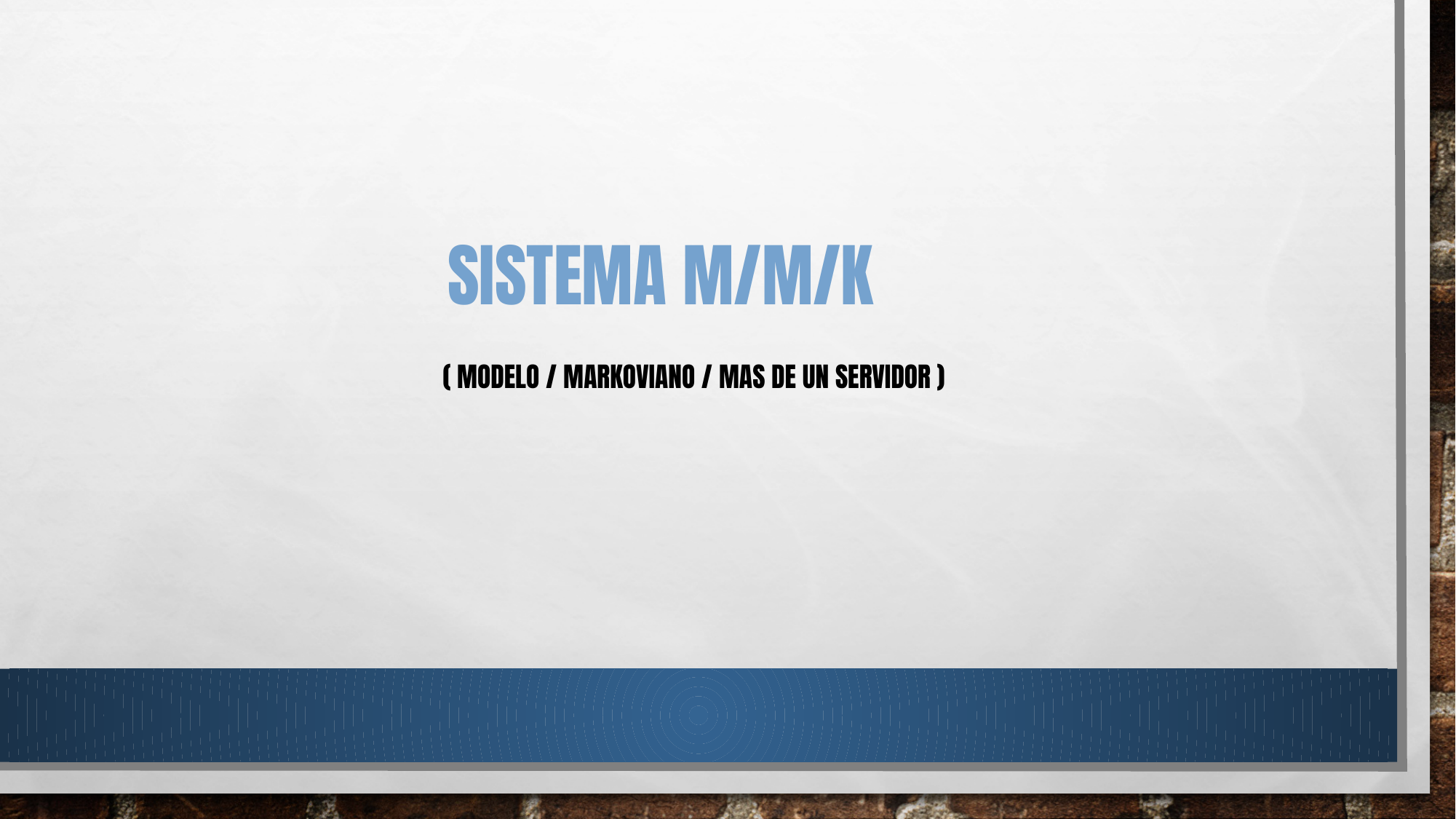

SISTEMA M/M/K
( MODELO / MARKOVIANO / MAS DE UN SERVIDOR )